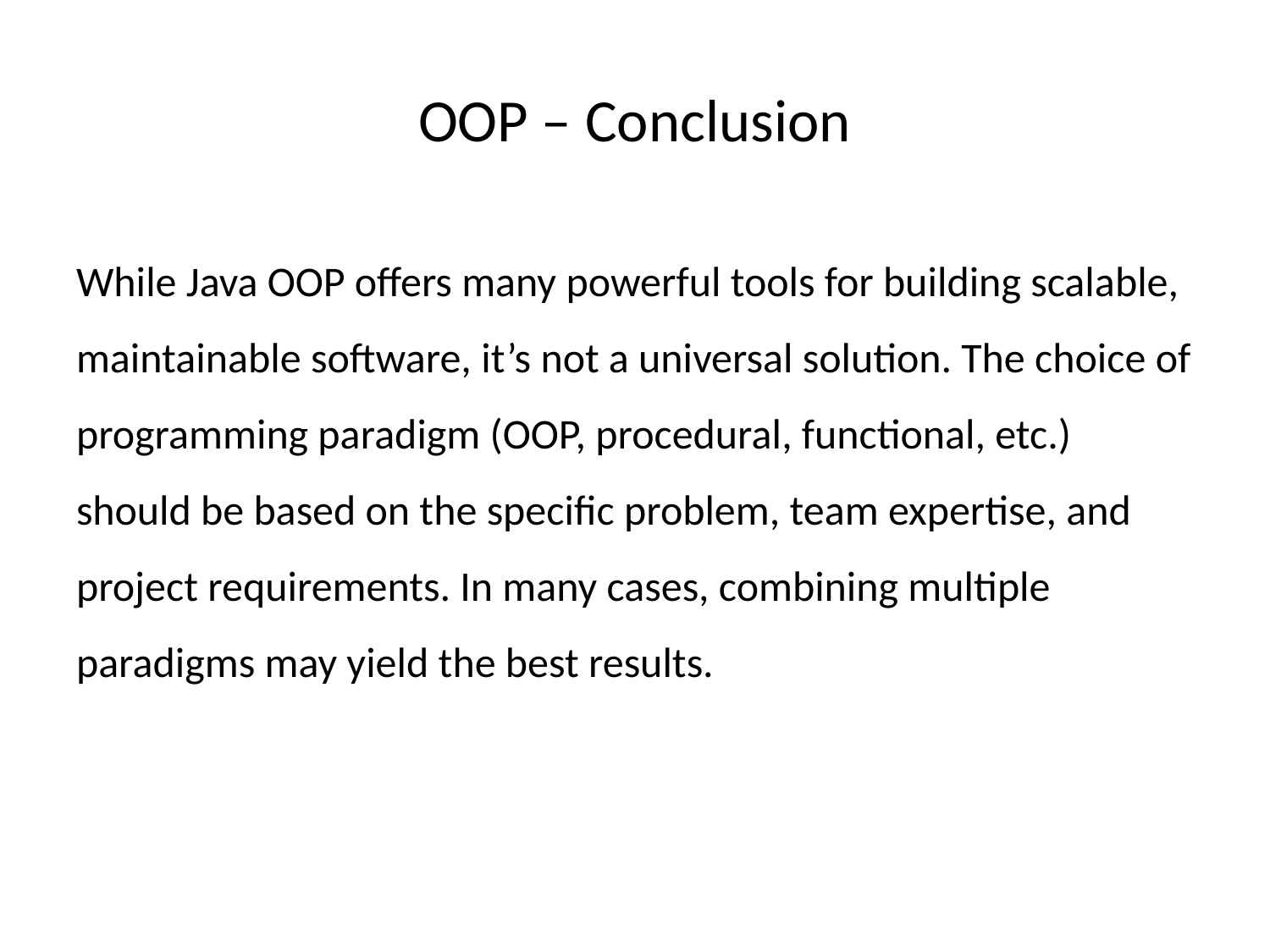

# OOP – Conclusion
While Java OOP offers many powerful tools for building scalable, maintainable software, it’s not a universal solution. The choice of programming paradigm (OOP, procedural, functional, etc.) should be based on the specific problem, team expertise, and project requirements. In many cases, combining multiple paradigms may yield the best results.